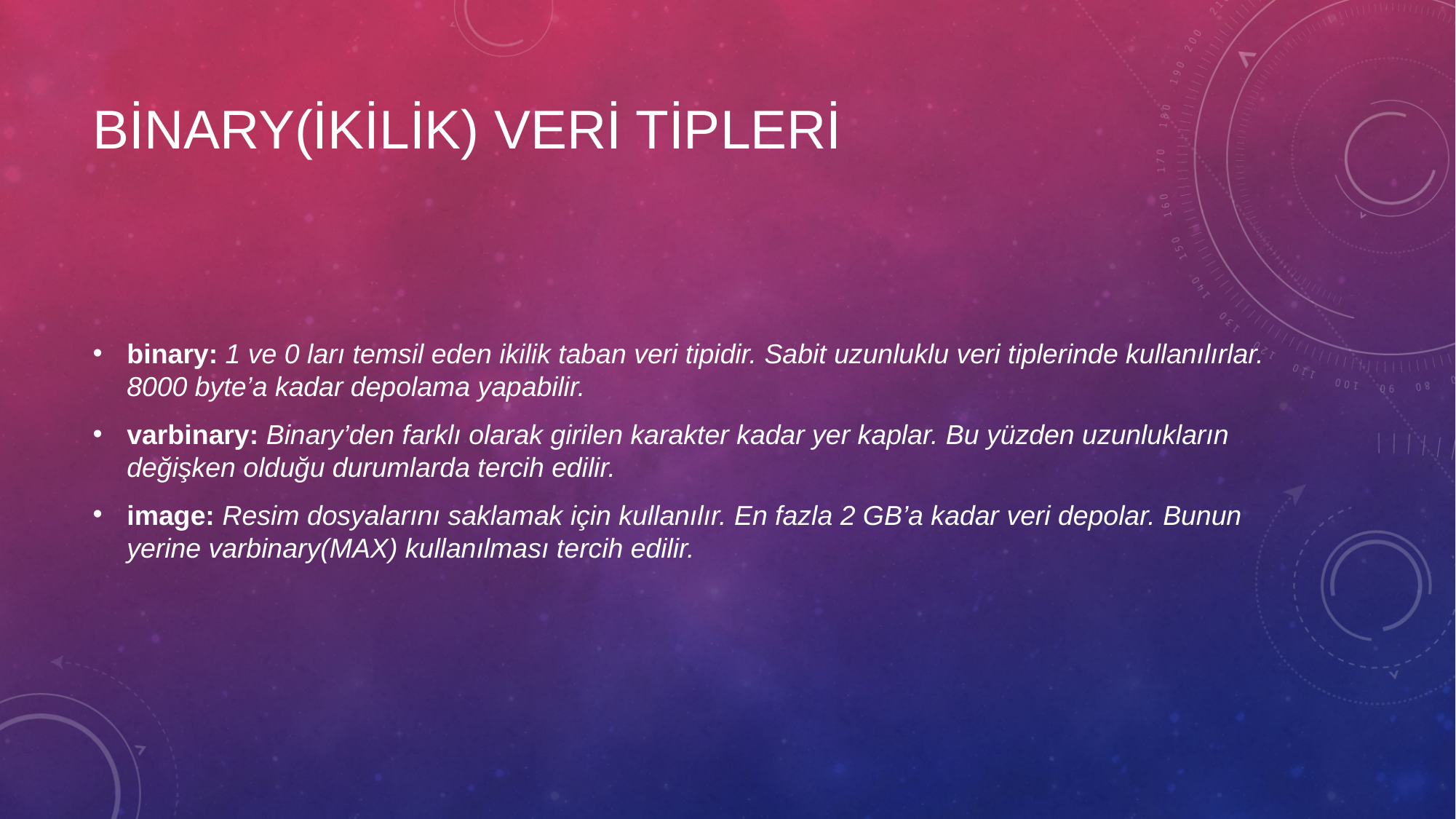

# Binary(İkilik) Veri Tipleri
binary: 1 ve 0 ları temsil eden ikilik taban veri tipidir. Sabit uzunluklu veri tiplerinde kullanılırlar. 8000 byte’a kadar depolama yapabilir.
varbinary: Binary’den farklı olarak girilen karakter kadar yer kaplar. Bu yüzden uzunlukların değişken olduğu durumlarda tercih edilir.
image: Resim dosyalarını saklamak için kullanılır. En fazla 2 GB’a kadar veri depolar. Bunun yerine varbinary(MAX) kullanılması tercih edilir.